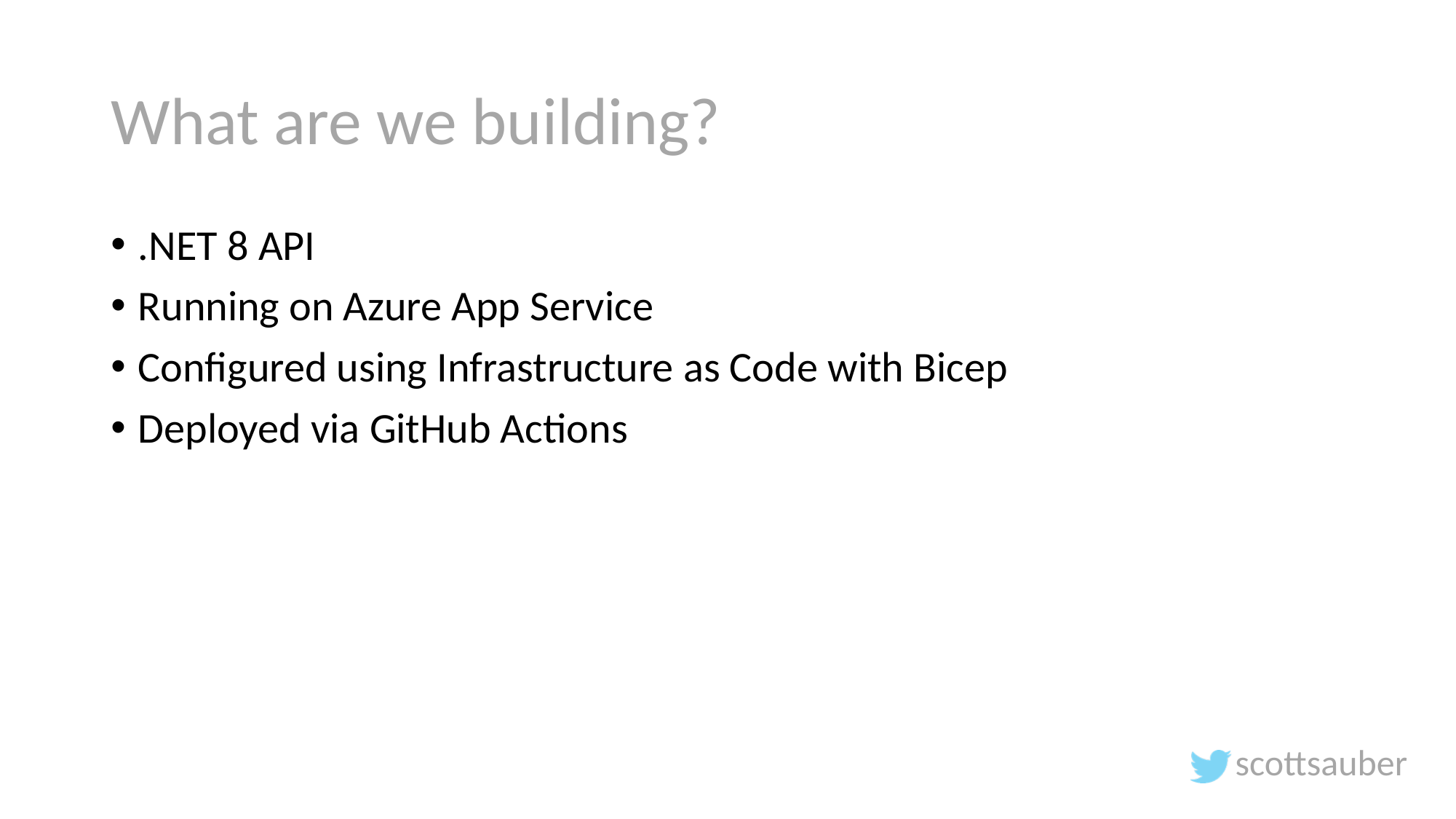

# What are we building?
.NET 8 API
Running on Azure App Service
Configured using Infrastructure as Code with Bicep
Deployed via GitHub Actions
scottsauber